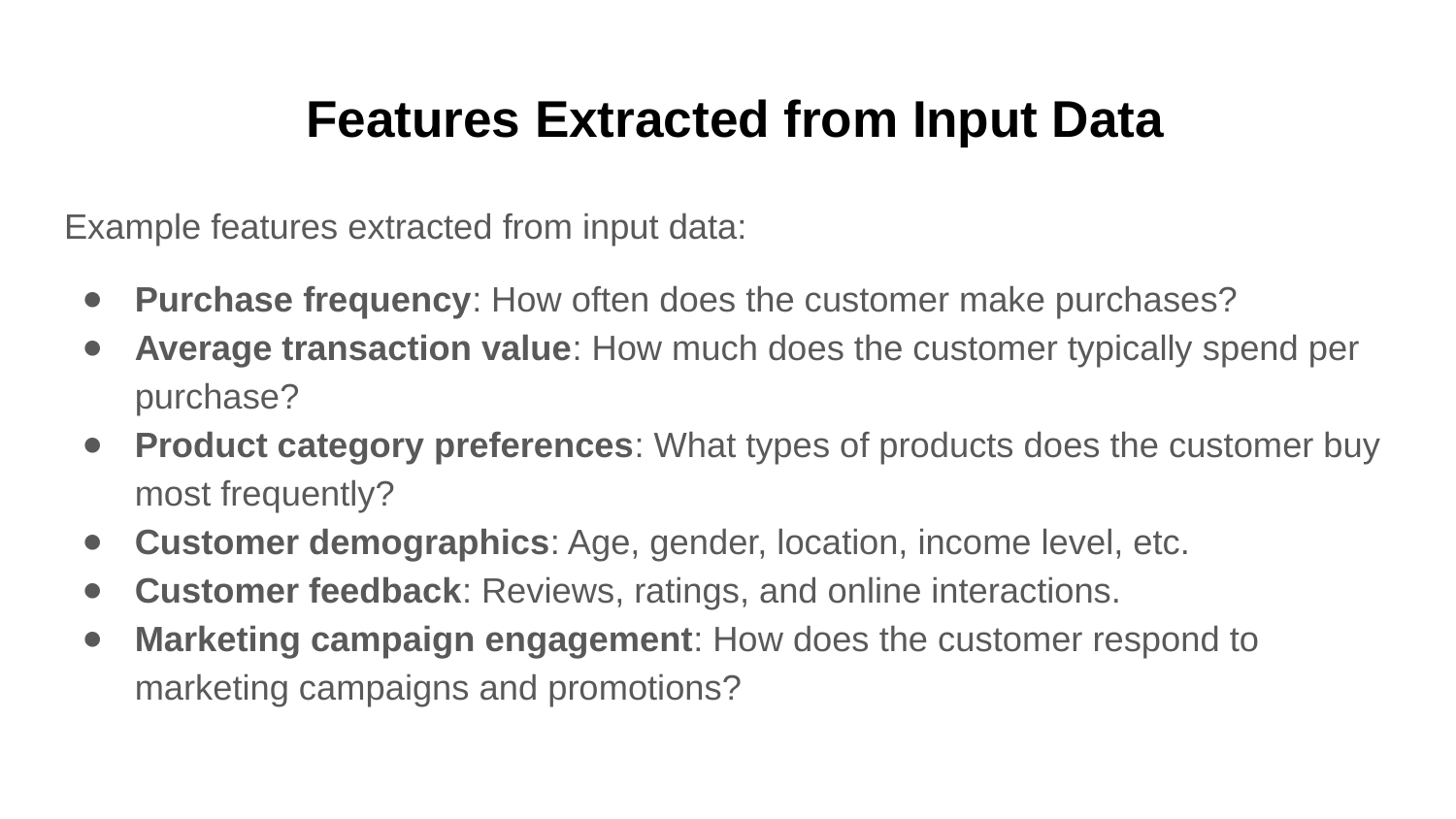

# Features Extracted from Input Data
Example features extracted from input data:
Purchase frequency: How often does the customer make purchases?
Average transaction value: How much does the customer typically spend per purchase?
Product category preferences: What types of products does the customer buy most frequently?
Customer demographics: Age, gender, location, income level, etc.
Customer feedback: Reviews, ratings, and online interactions.
Marketing campaign engagement: How does the customer respond to marketing campaigns and promotions?